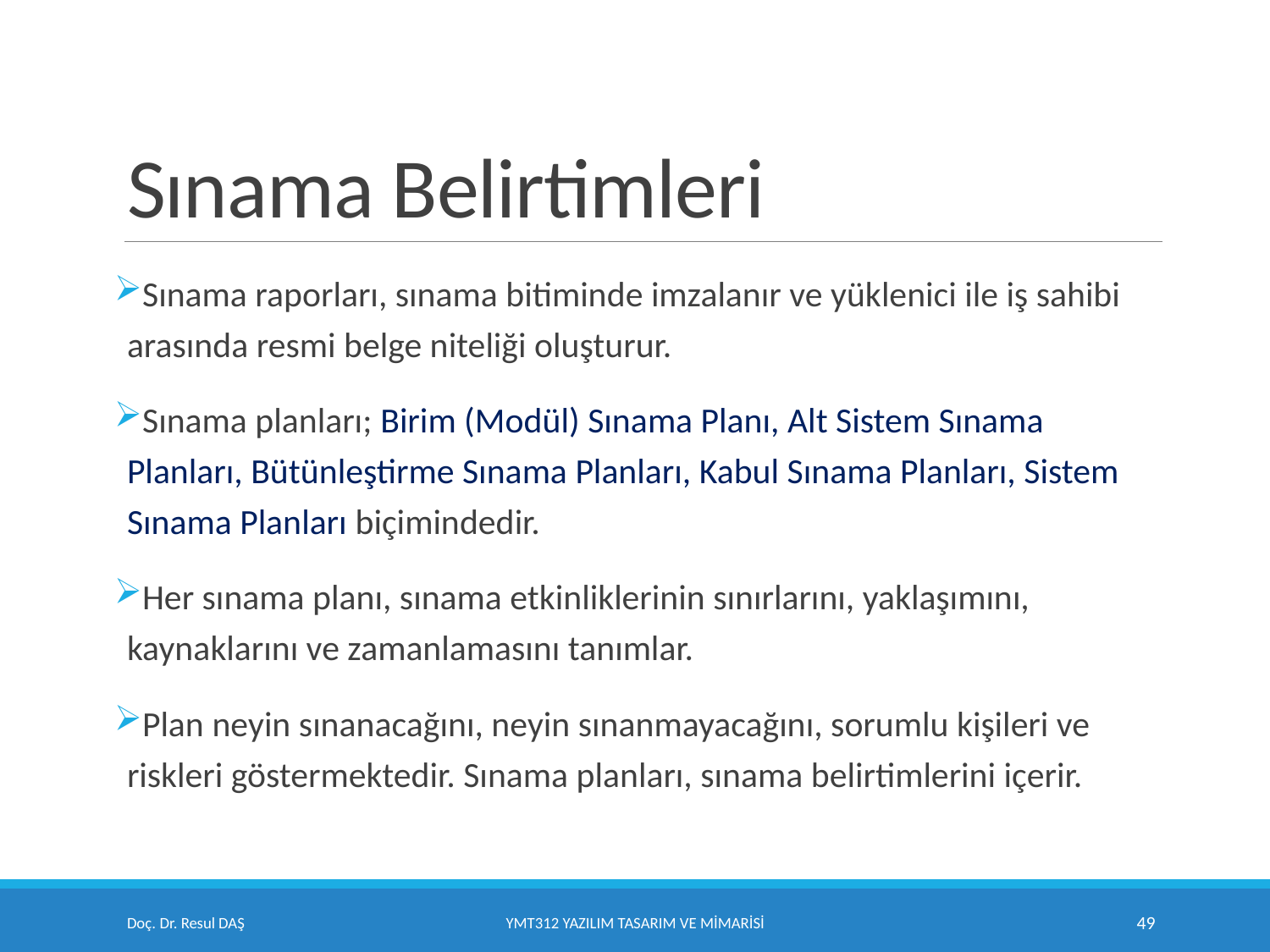

# Sınama Belirtimleri
Sınama raporları, sınama bitiminde imzalanır ve yüklenici ile iş sahibi arasında resmi belge niteliği oluşturur.
Sınama planları; Birim (Modül) Sınama Planı, Alt Sistem Sınama Planları, Bütünleştirme Sınama Planları, Kabul Sınama Planları, Sistem Sınama Planları biçimindedir.
Her sınama planı, sınama etkinliklerinin sınırlarını, yaklaşımını, kaynaklarını ve zamanlamasını tanımlar.
Plan neyin sınanacağını, neyin sınanmayacağını, sorumlu kişileri ve riskleri göstermektedir. Sınama planları, sınama belirtimlerini içerir.
Doç. Dr. Resul DAŞ
YMT312 Yazılım Tasarım ve Mimarisi
49